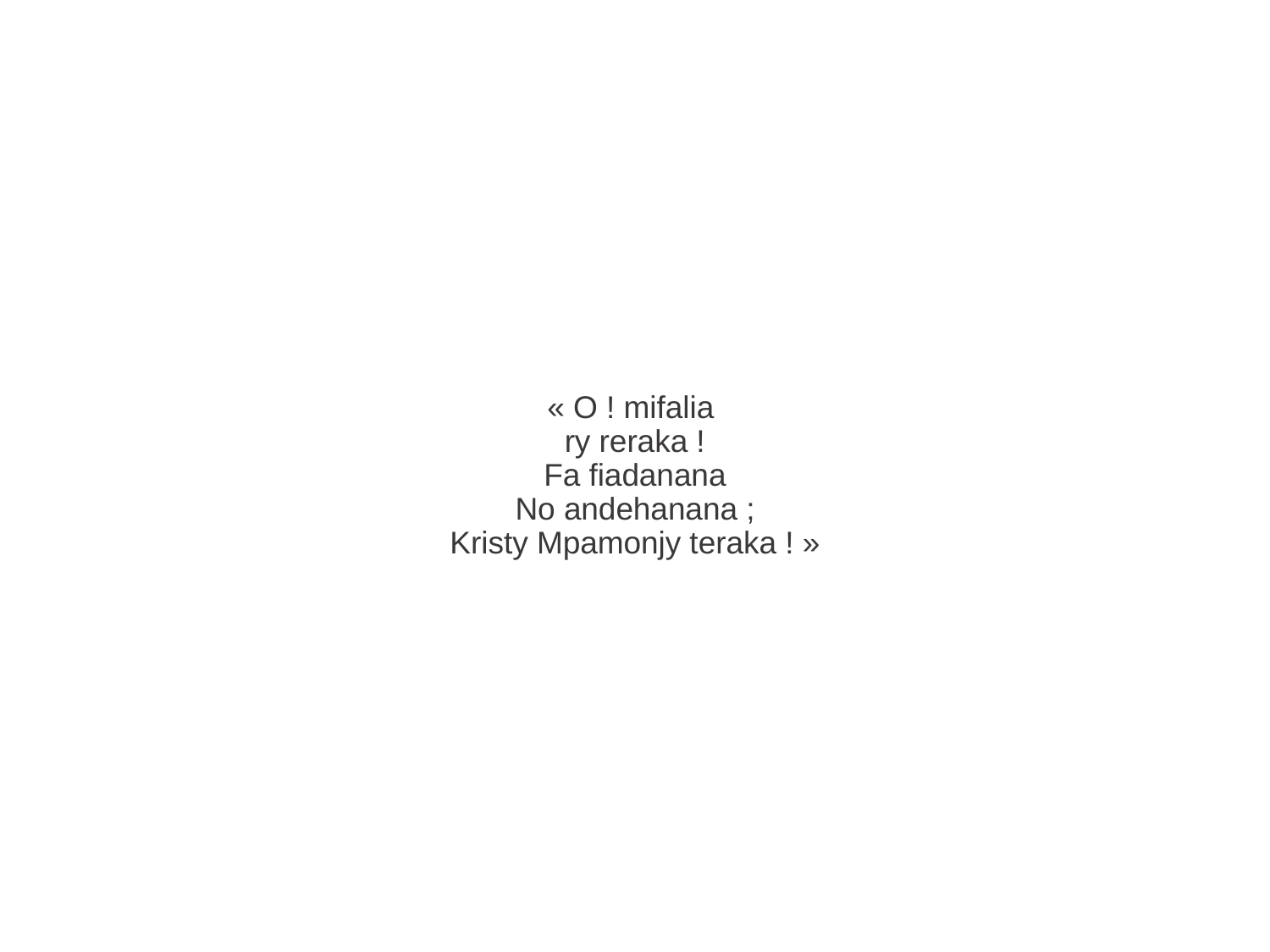

« O ! mifalia
ry reraka !
Fa fiadanana
No andehanana ;
Kristy Mpamonjy teraka ! »